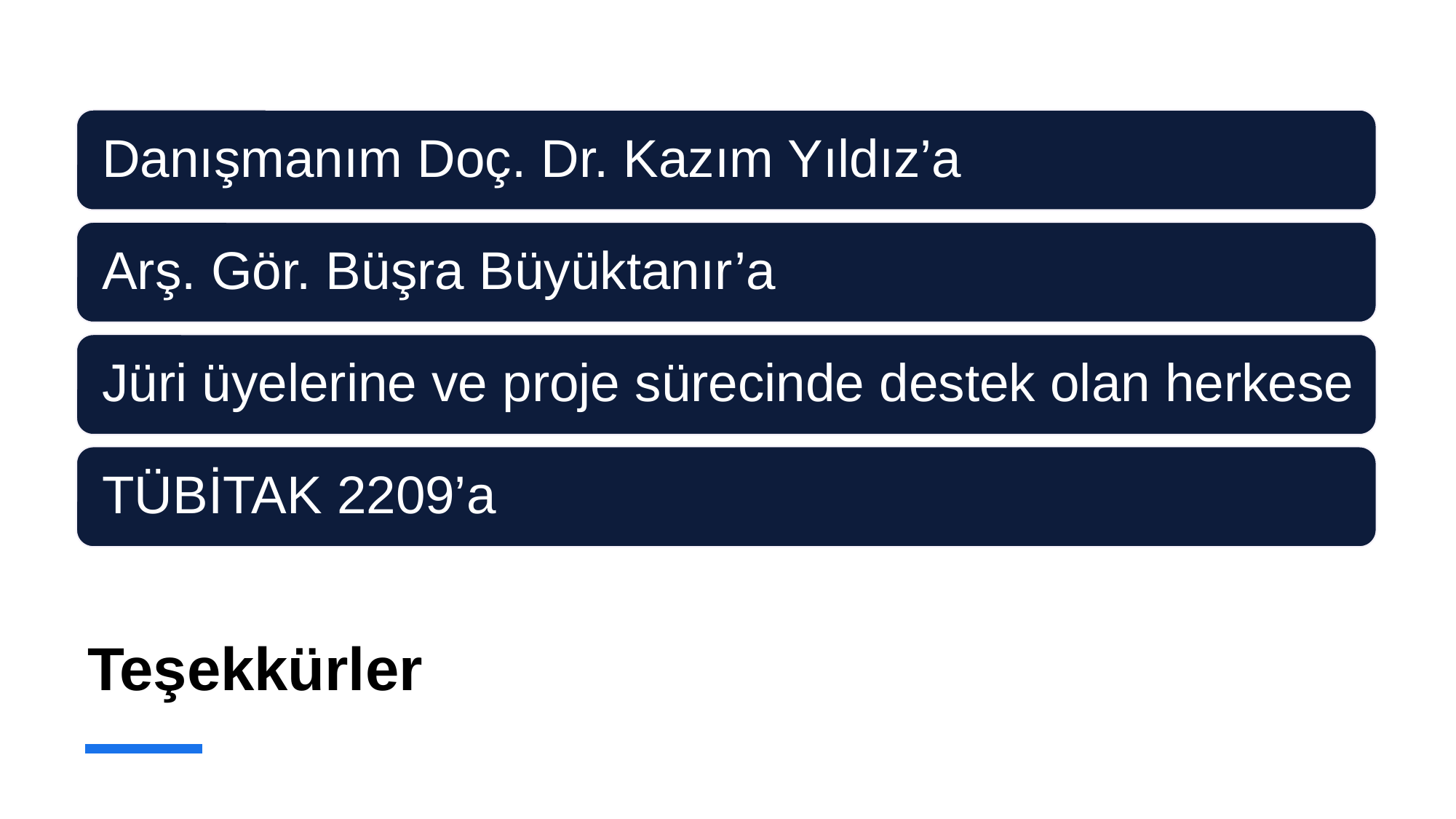

Danışmanım Doç. Dr. Kazım Yıldız’a
Arş. Gör. Büşra Büyüktanır’a
Jüri üyelerine ve proje sürecinde destek olan herkese
TÜBİTAK 2209’a
# Teşekkürler